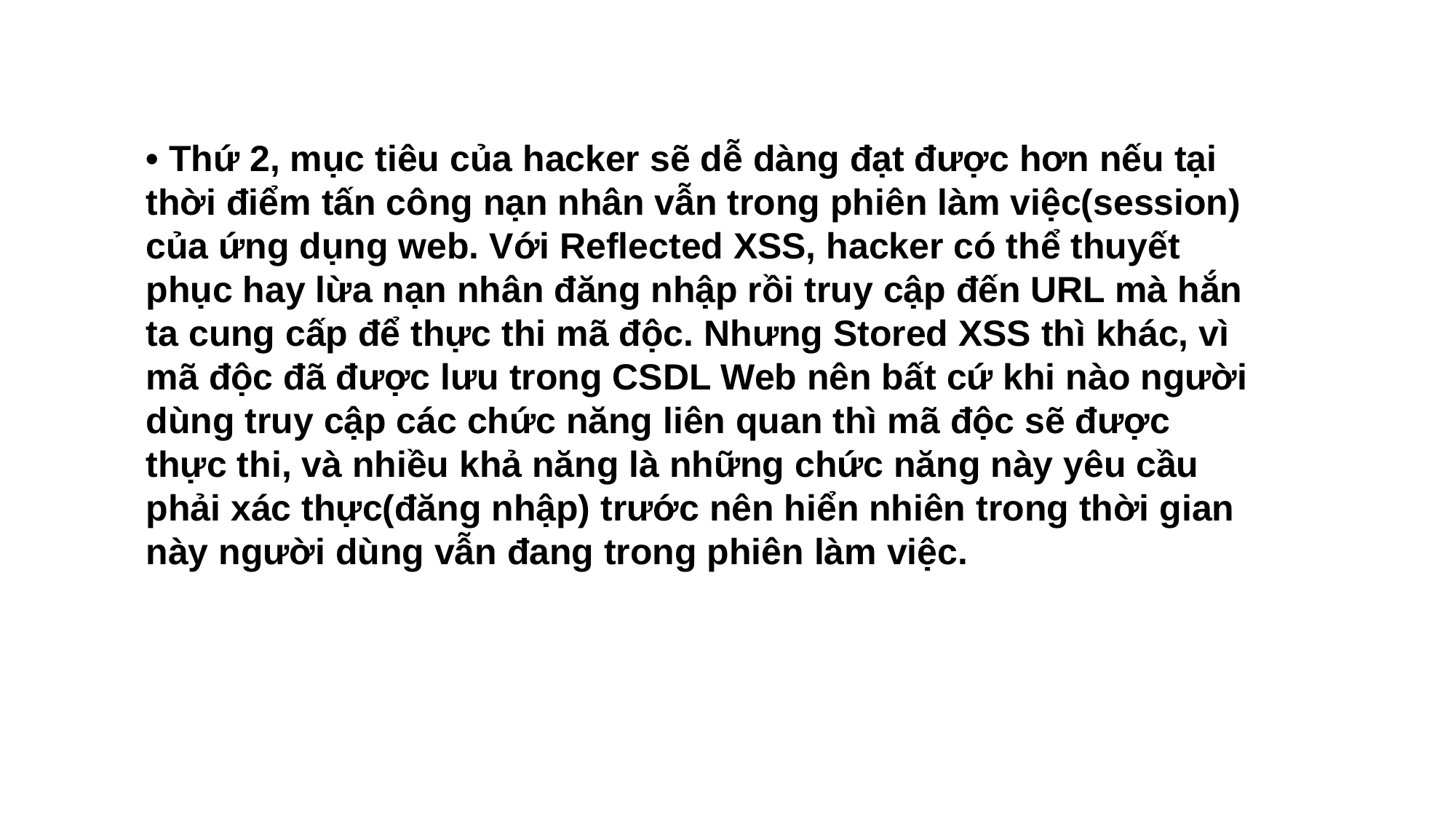

• Thứ 2, mục tiêu của hacker sẽ dễ dàng đạt được hơn nếu tại thời điểm tấn công nạn nhân vẫn trong phiên làm việc(session) của ứng dụng web. Với Reflected XSS, hacker có thể thuyết phục hay lừa nạn nhân đăng nhập rồi truy cập đến URL mà hắn ta cung cấp để thực thi mã độc. Nhưng Stored XSS thì khác, vì mã độc đã được lưu trong CSDL Web nên bất cứ khi nào người dùng truy cập các chức năng liên quan thì mã độc sẽ được thực thi, và nhiều khả năng là những chức năng này yêu cầu phải xác thực(đăng nhập) trước nên hiển nhiên trong thời gian này người dùng vẫn đang trong phiên làm việc.